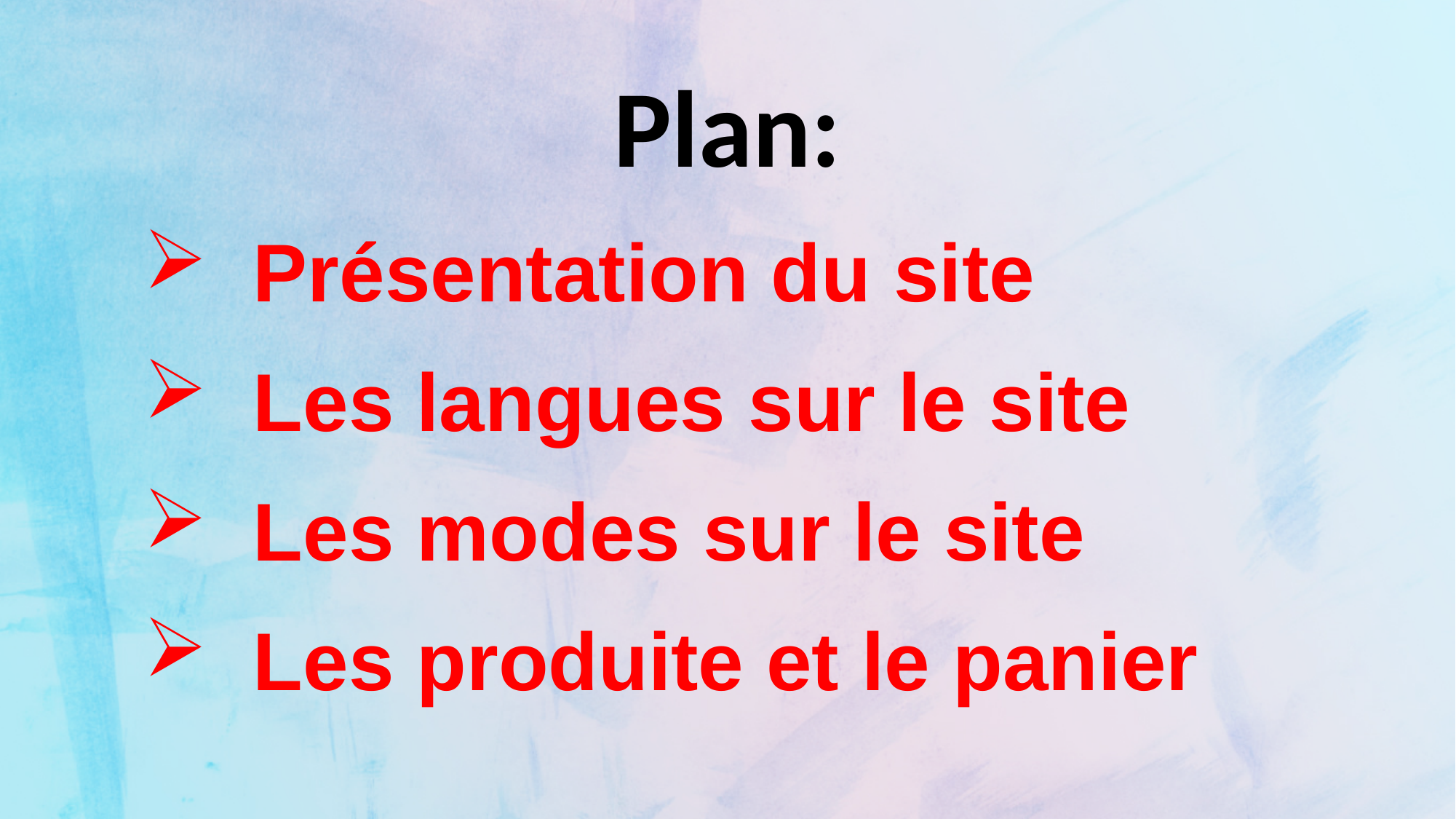

Plan:
Présentation du site
Les langues sur le site
Les modes sur le site
Les produite et le panier